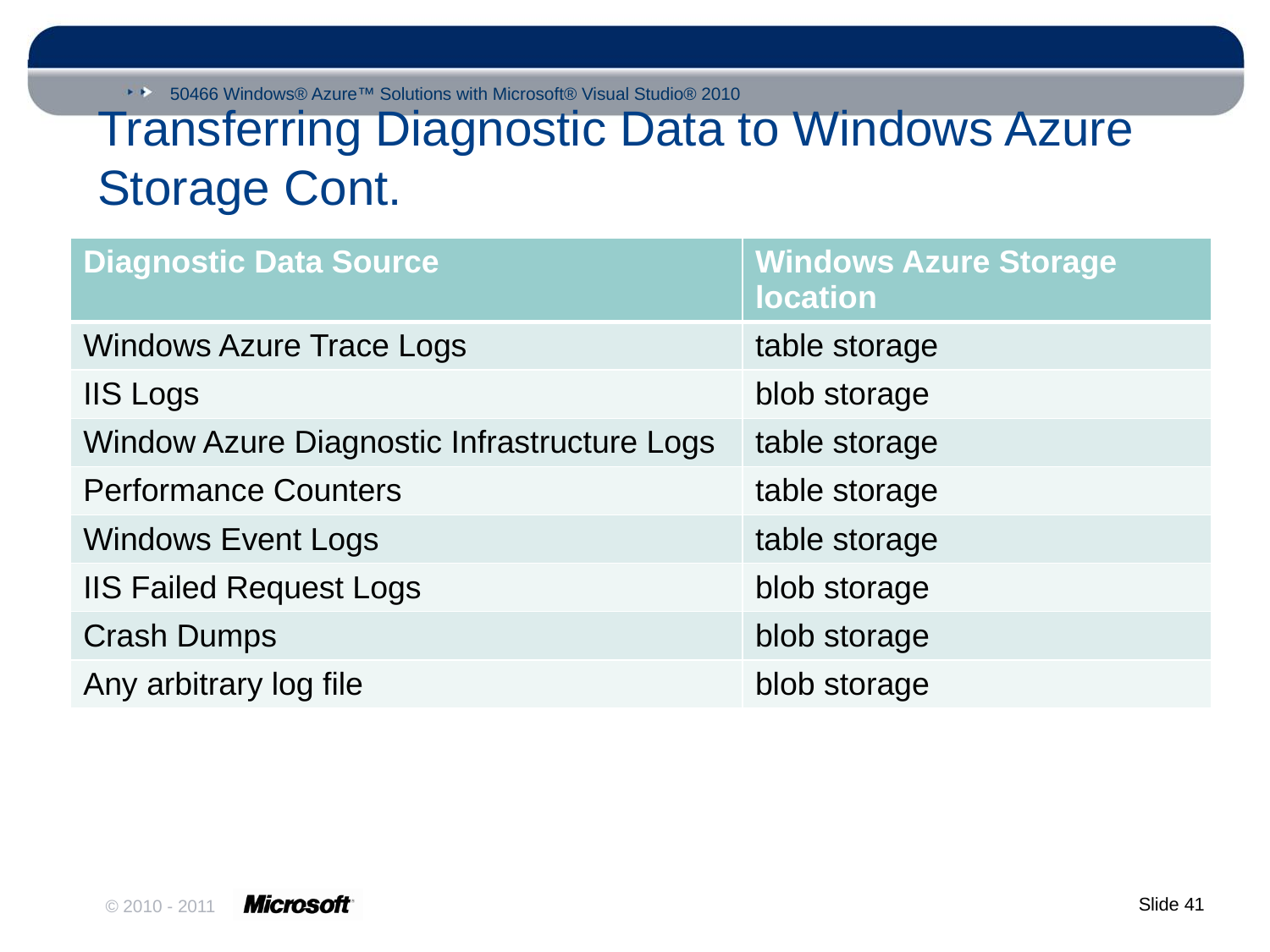

# Transferring Diagnostic Data to Windows Azure Storage Cont.
| Diagnostic Data Source | Windows Azure Storage location |
| --- | --- |
| Windows Azure Trace Logs | table storage |
| IIS Logs | blob storage |
| Window Azure Diagnostic Infrastructure Logs | table storage |
| Performance Counters | table storage |
| Windows Event Logs | table storage |
| IIS Failed Request Logs | blob storage |
| Crash Dumps | blob storage |
| Any arbitrary log file | blob storage |